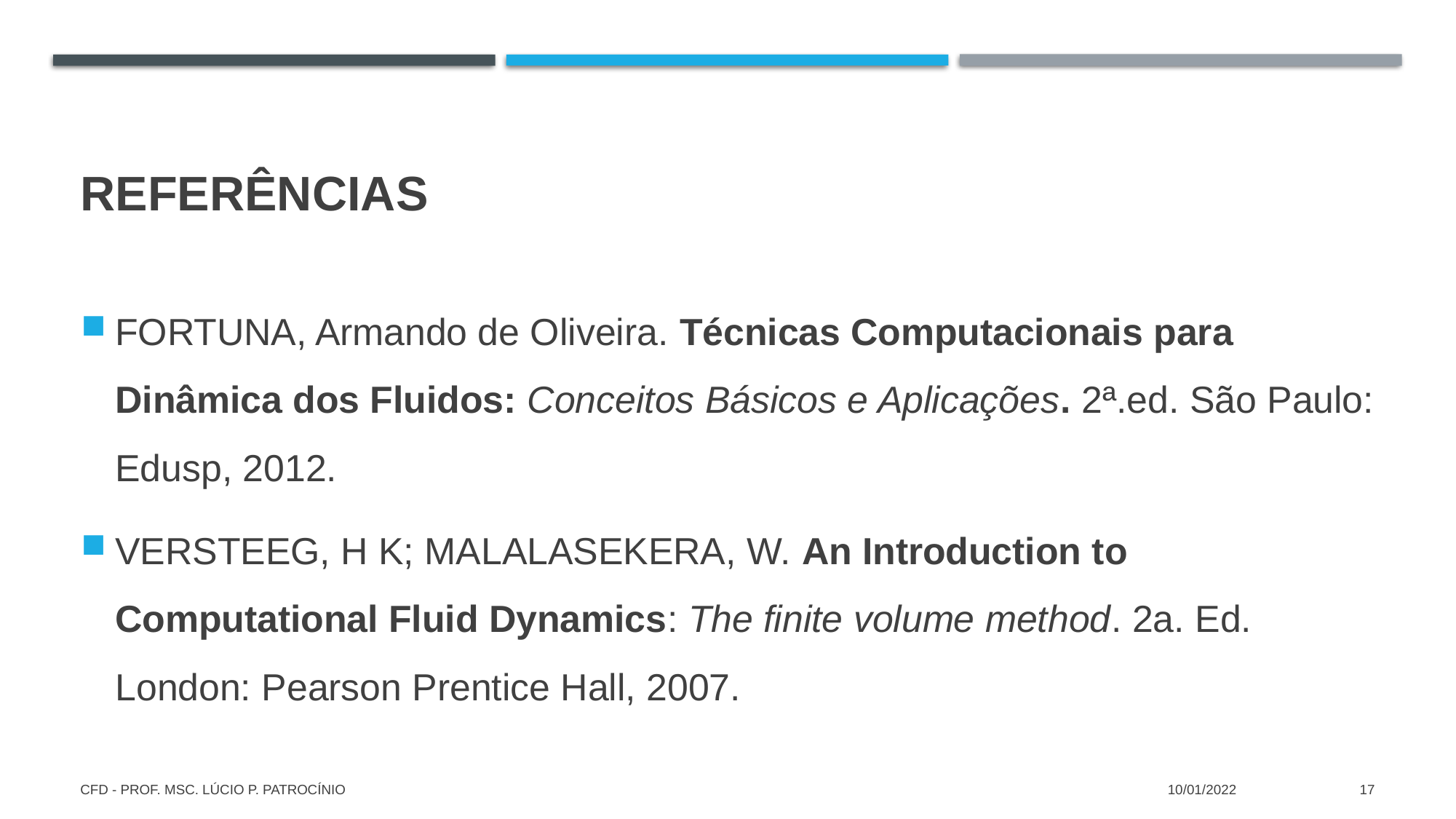

# referências
FORTUNA, Armando de Oliveira. Técnicas Computacionais para Dinâmica dos Fluidos: Conceitos Básicos e Aplicações. 2ª.ed. São Paulo: Edusp, 2012.
VERSTEEG, H K; MALALASEKERA, W. An Introduction to Computational Fluid Dynamics: The finite volume method. 2a. Ed. London: Pearson Prentice Hall, 2007.
CFD - Prof. MSc. Lúcio P. Patrocínio
10/01/2022
17